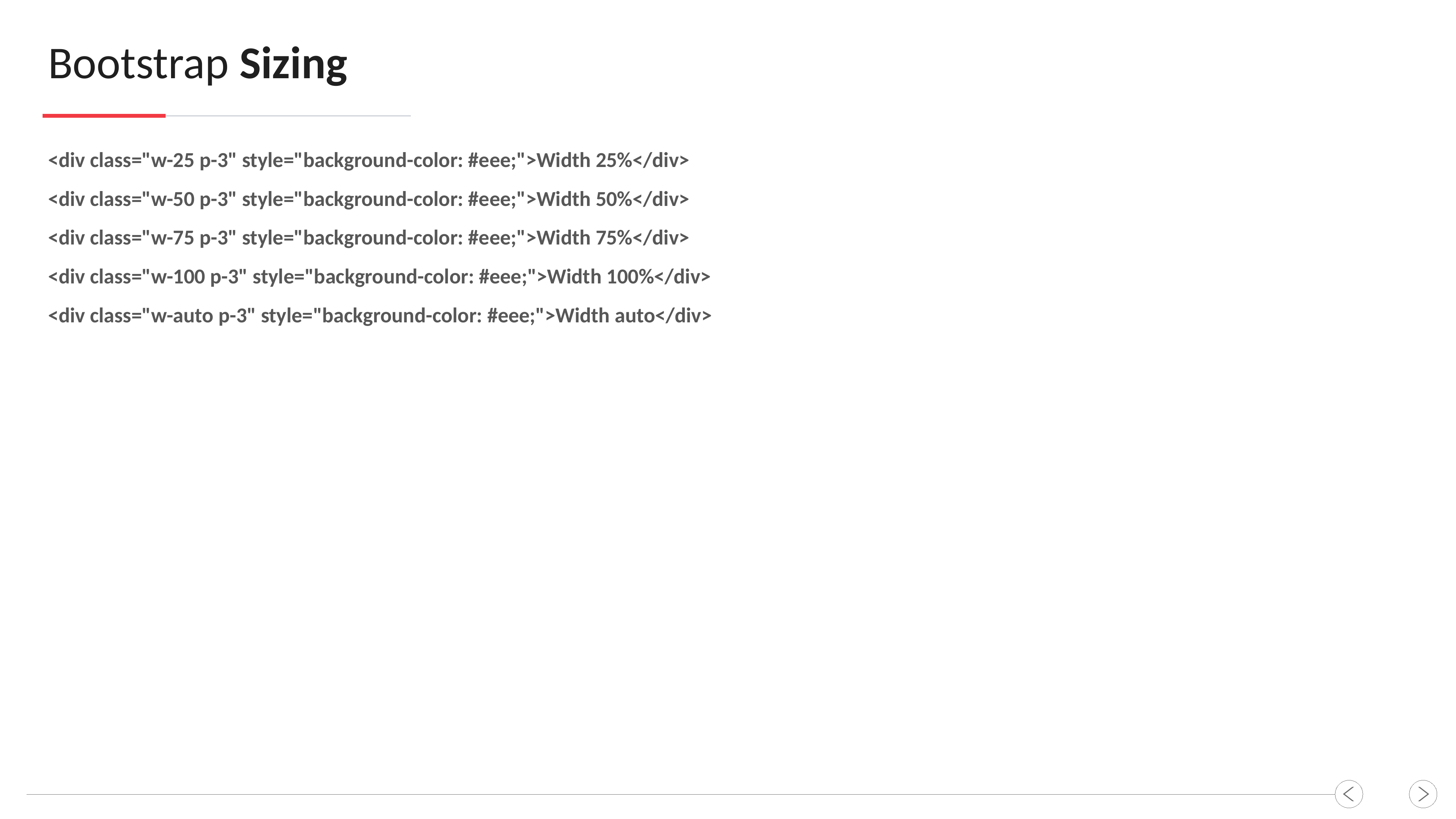

Bootstrap Sizing
<div class="w-25 p-3" style="background-color: #eee;">Width 25%</div>
<div class="w-50 p-3" style="background-color: #eee;">Width 50%</div>
<div class="w-75 p-3" style="background-color: #eee;">Width 75%</div>
<div class="w-100 p-3" style="background-color: #eee;">Width 100%</div>
<div class="w-auto p-3" style="background-color: #eee;">Width auto</div>